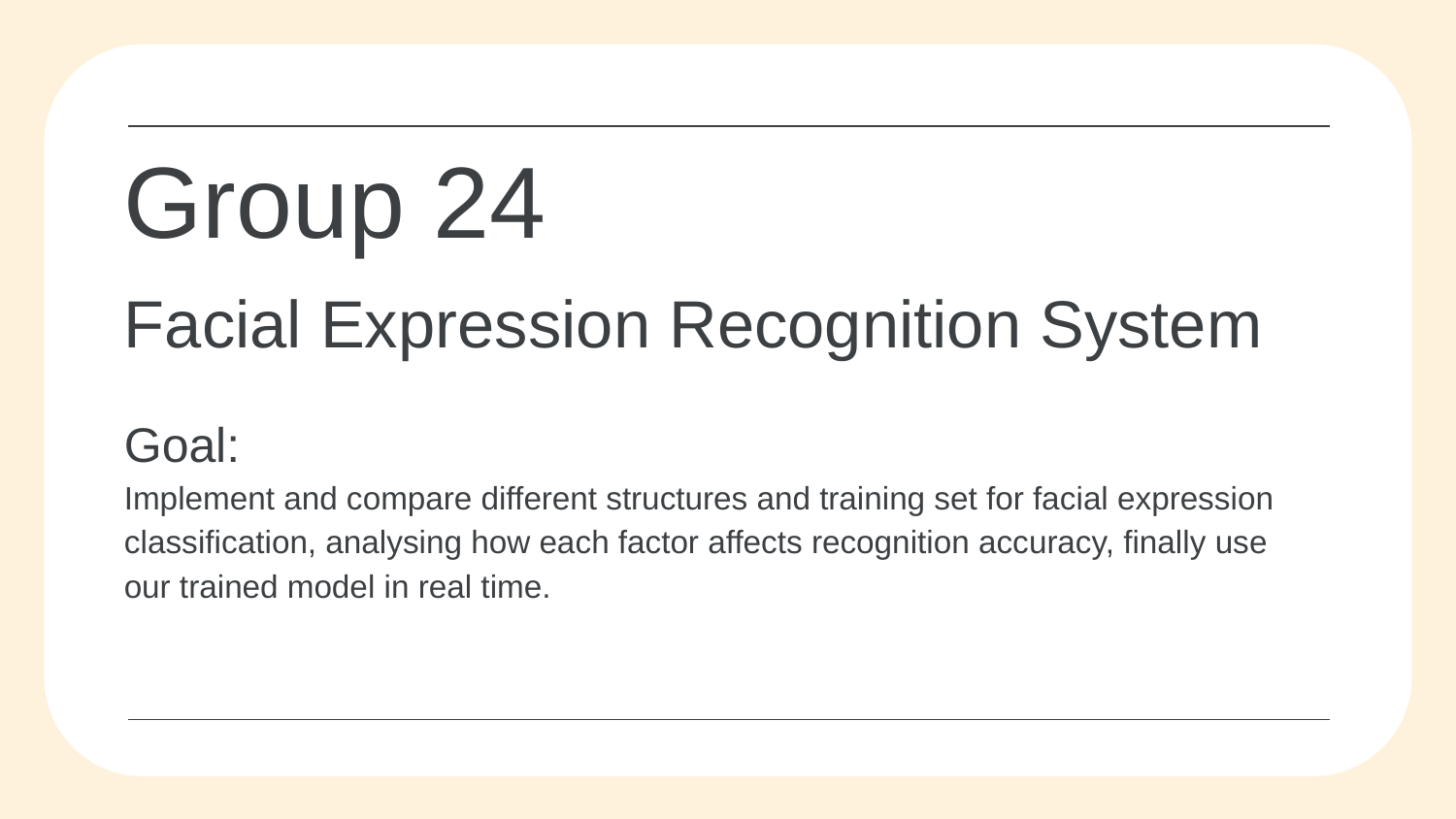

# Group 24

Facial Expression Recognition System

Goal:
Implement and compare different structures and training set for facial expression classification, analysing how each factor affects recognition accuracy, finally use our trained model in real time.